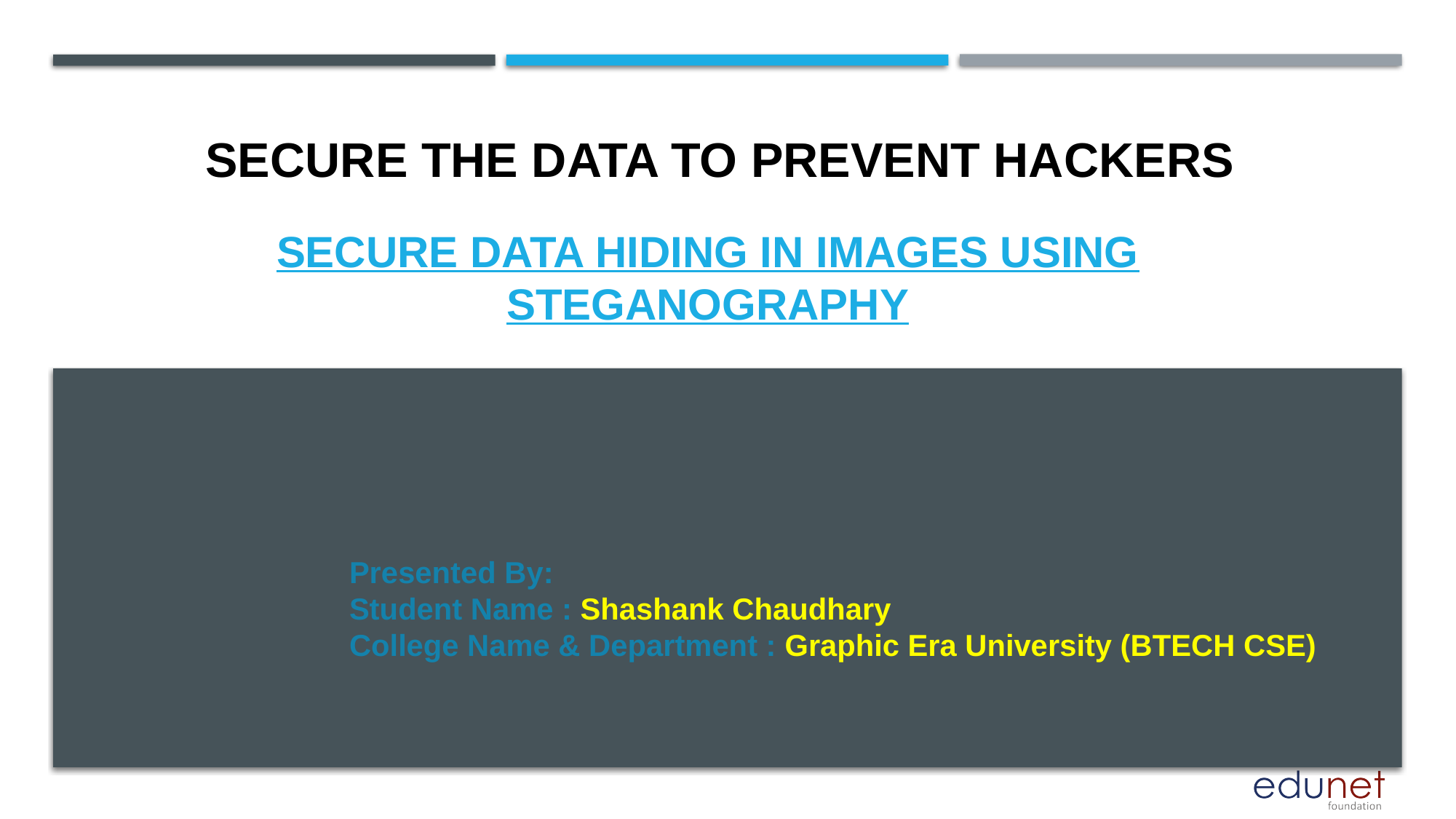

SECURE THE DATA TO PREVENT HACKERS
# SECURE DATA HIDING IN IMAGES USING STEGANOGRAPHY
Presented By:
Student Name : Shashank Chaudhary
College Name & Department : Graphic Era University (BTECH CSE)